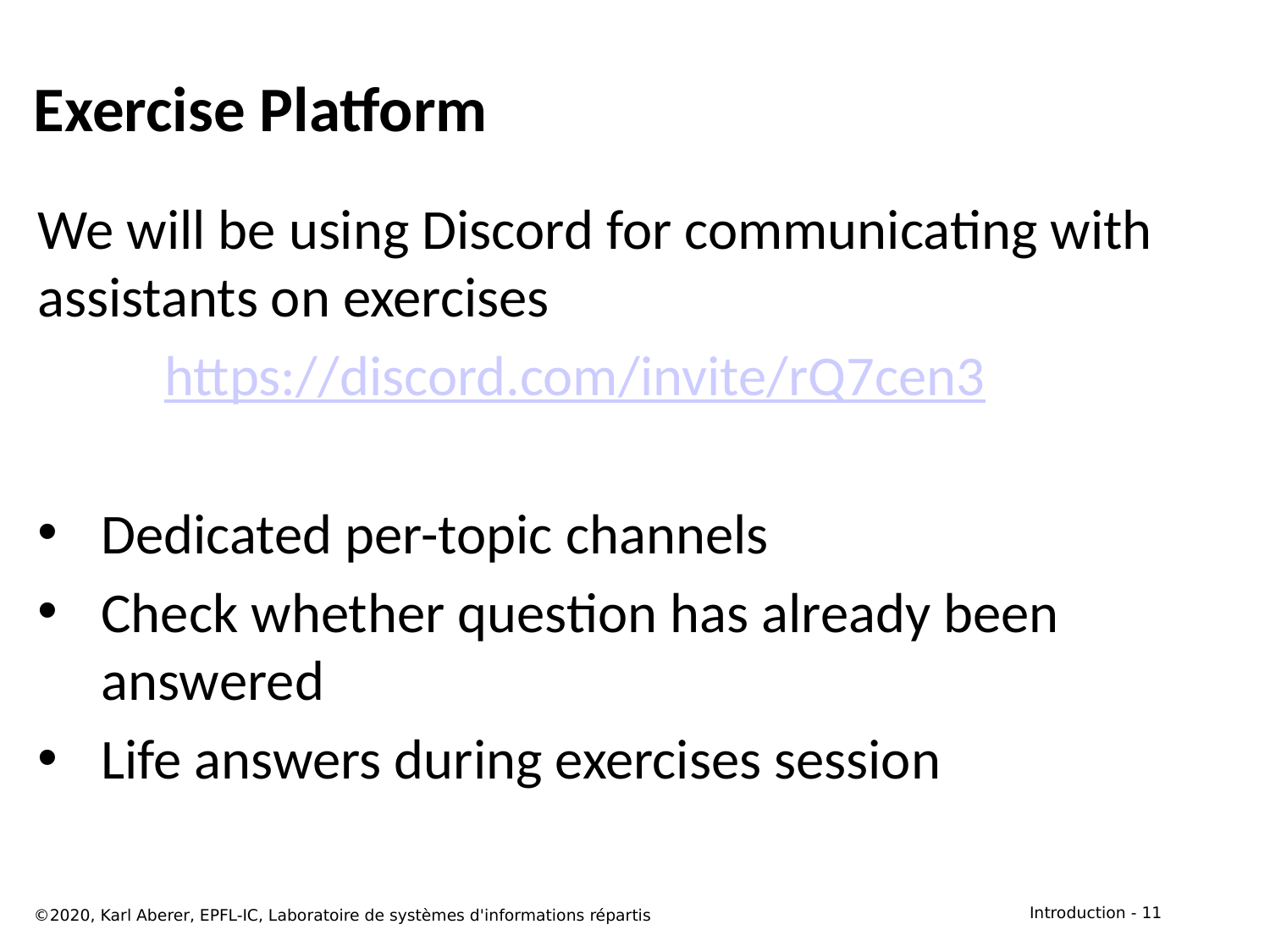

# Exercise Platform
We will be using Discord for communicating with assistants on exercises
	https://discord.com/invite/rQ7cen3

Dedicated per-topic channels
Check whether question has already been answered
Life answers during exercises session
©2020, Karl Aberer, EPFL-IC, Laboratoire de systèmes d'informations répartis